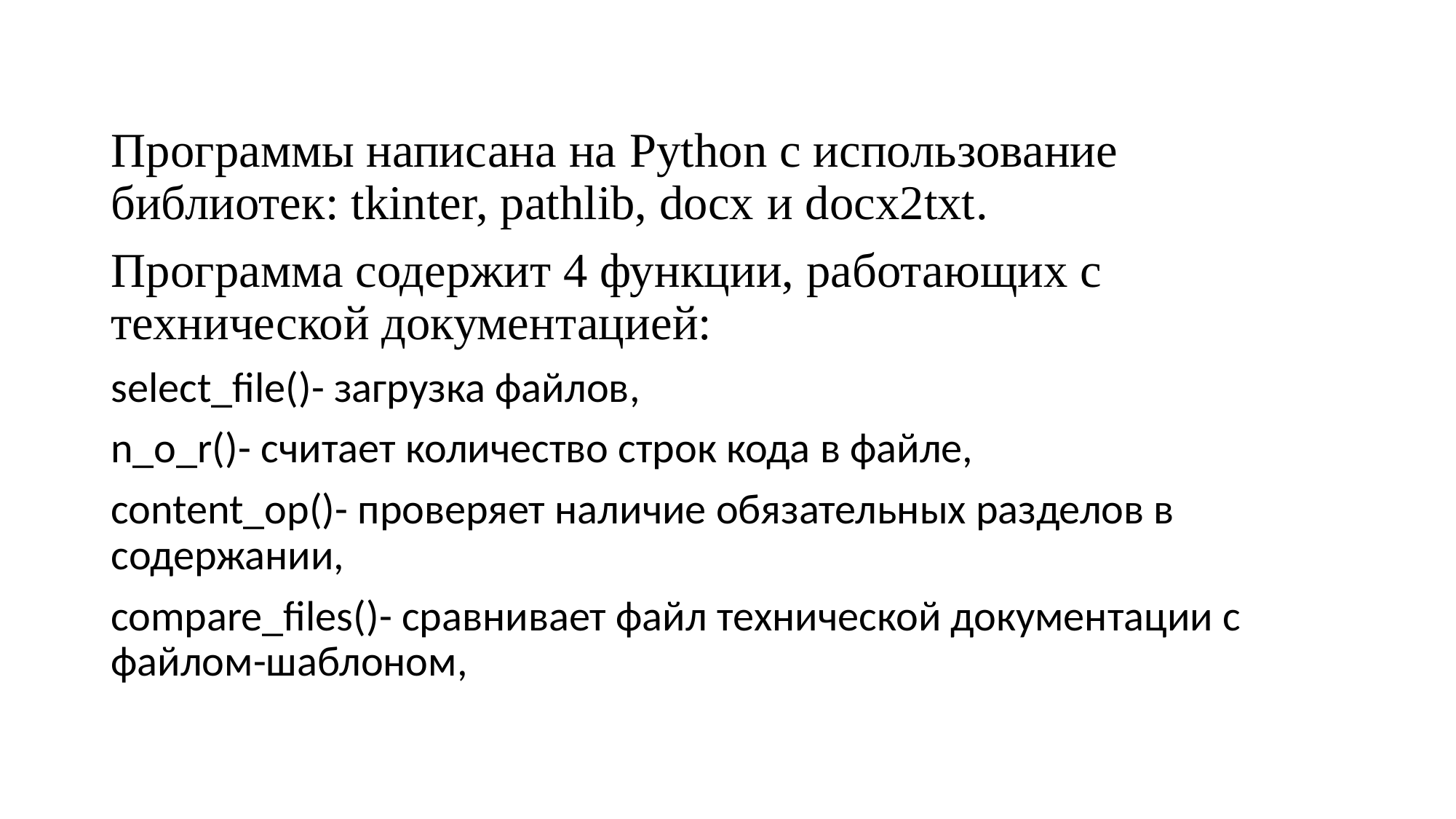

Программы написана на Python с использование библиотек: tkinter, pathlib, docx и docx2txt.
Программа содержит 4 функции, работающих с технической документацией:
select_file()- загрузка файлов,
n_o_r()- считает количество строк кода в файле,
content_op()- проверяет наличие обязательных разделов в содержании,
compare_files()- сравнивает файл технической документации с файлом-шаблоном,